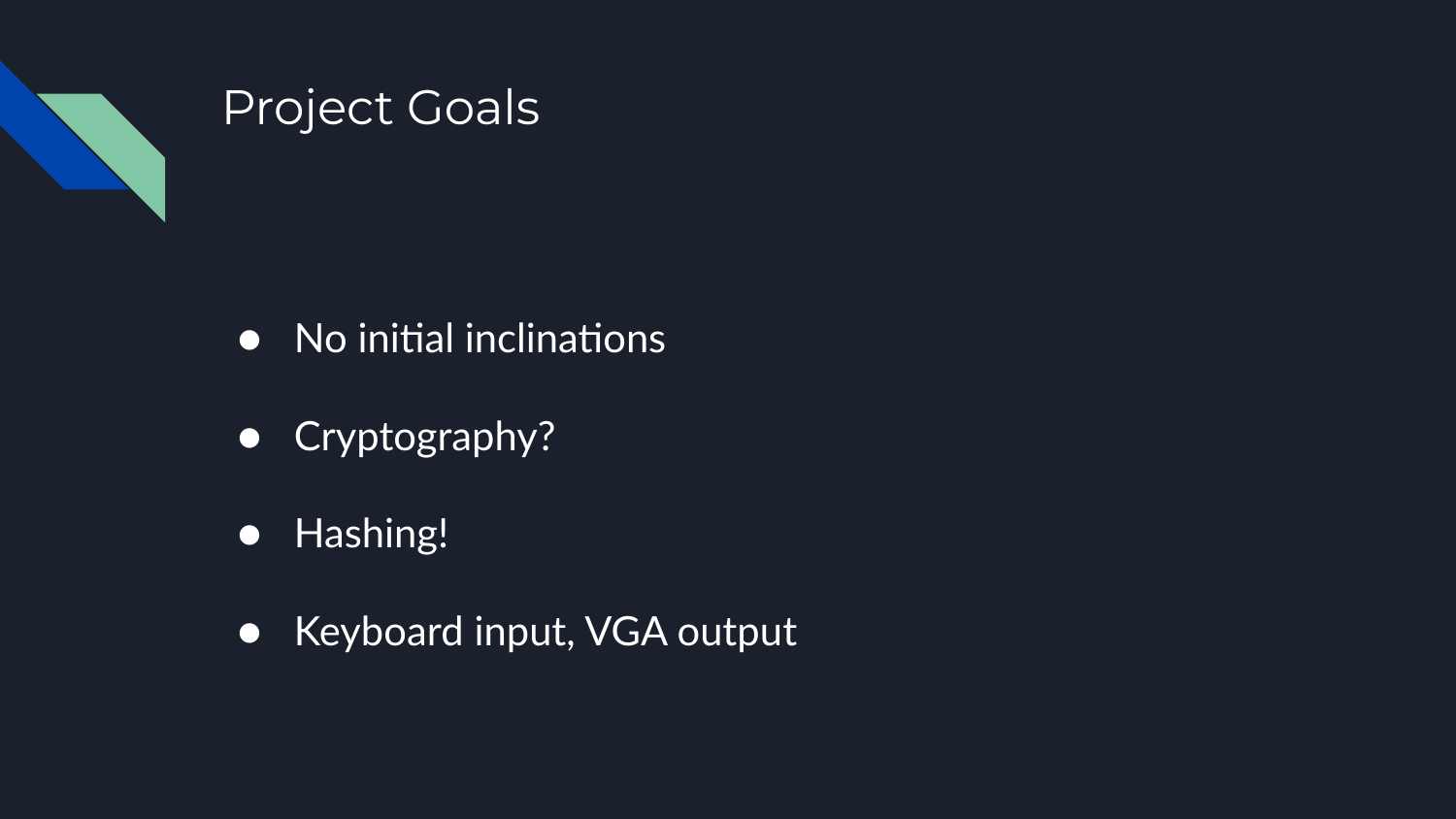

# Project Goals
No initial inclinations
Cryptography?
Hashing!
Keyboard input, VGA output